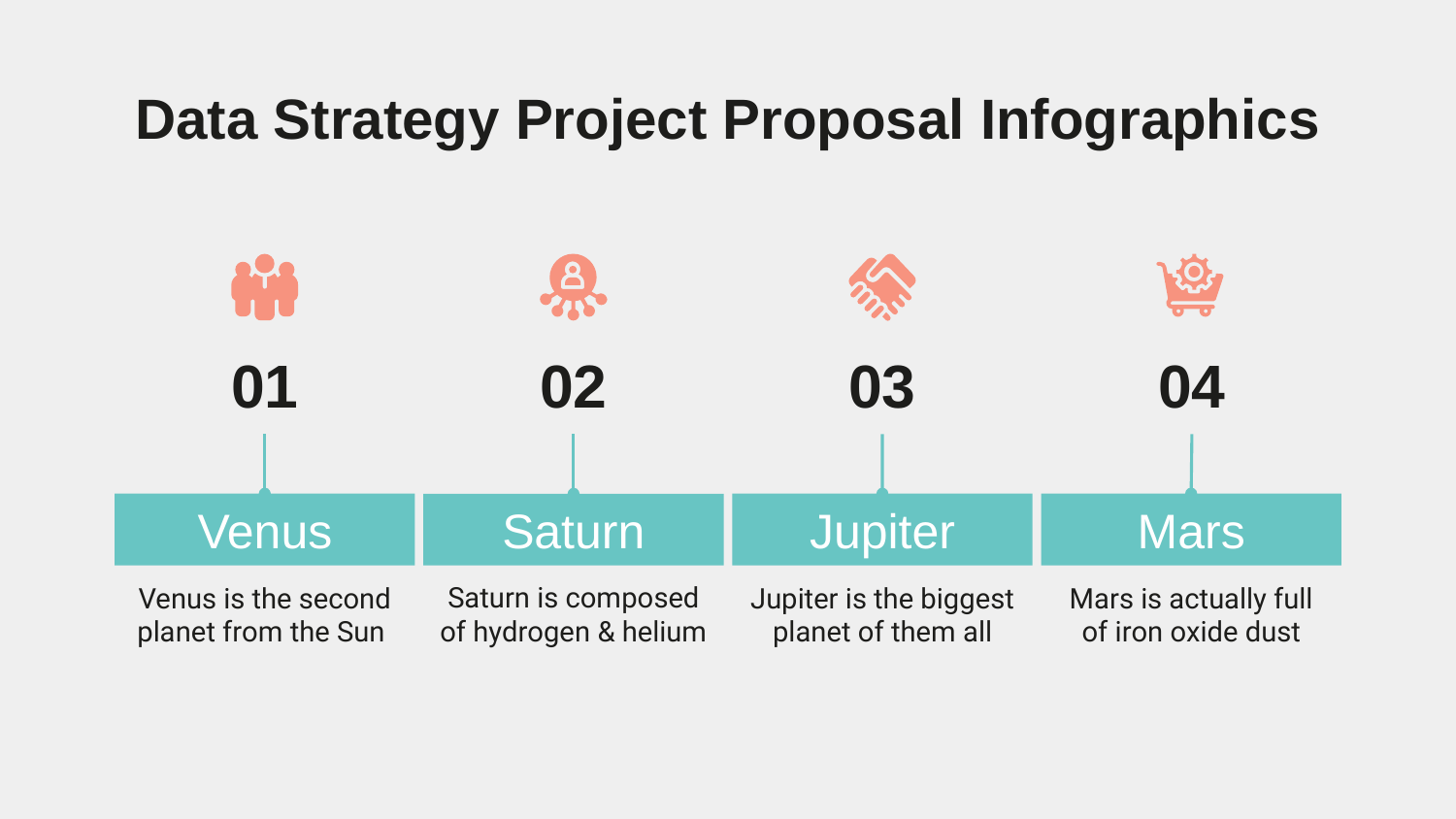

# Data Strategy Project Proposal Infographics

01
02
03
04
Venus
Venus is the second planet from the Sun
Mars
Mars is actually full of iron oxide dust
Jupiter
Jupiter is the biggest planet of them all
Saturn
Saturn is composed of hydrogen & helium